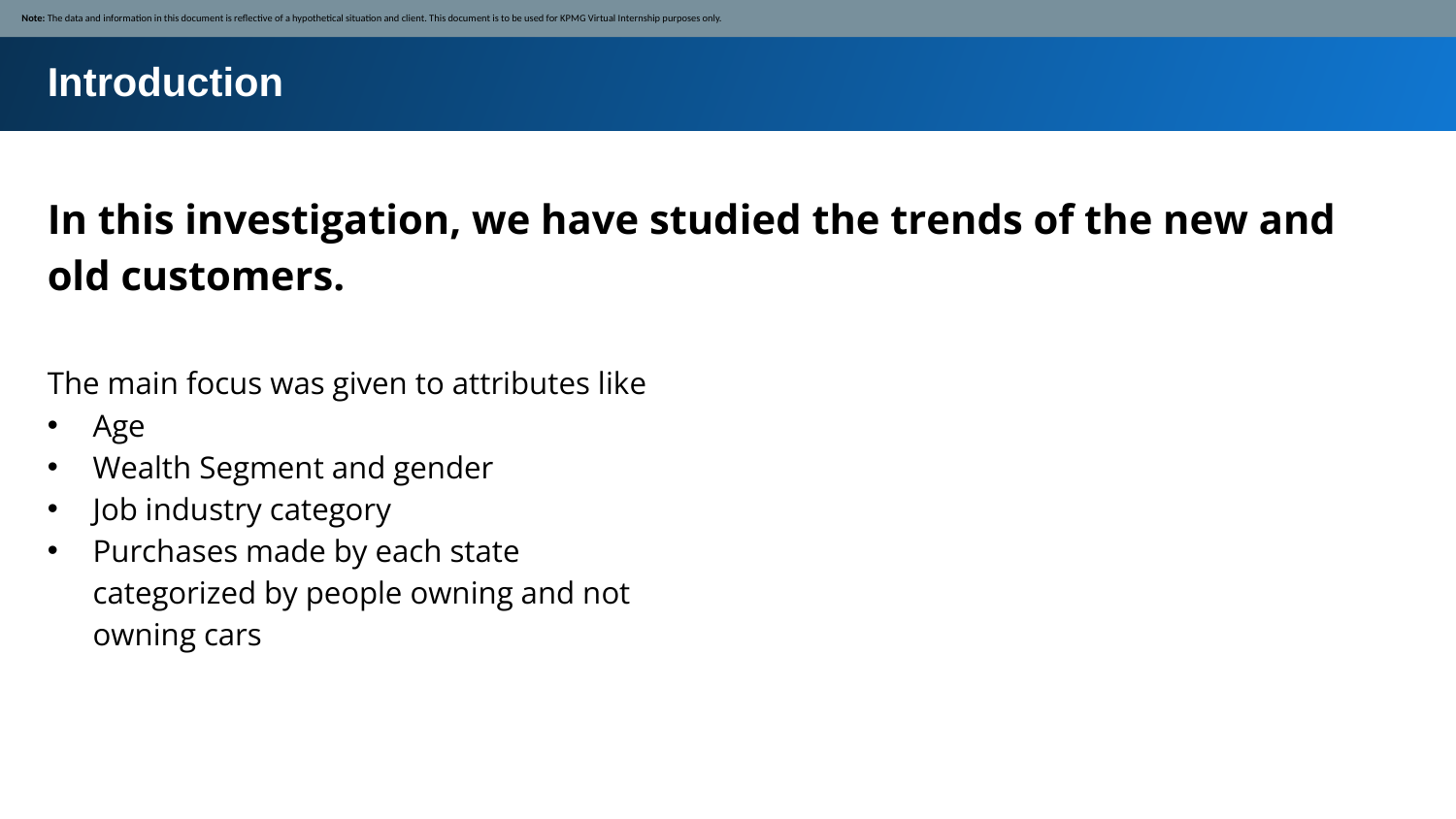

Note: The data and information in this document is reflective of a hypothetical situation and client. This document is to be used for KPMG Virtual Internship purposes only.
Introduction
In this investigation, we have studied the trends of the new and old customers.
The main focus was given to attributes like
Age
Wealth Segment and gender
Job industry category
Purchases made by each state categorized by people owning and not owning cars